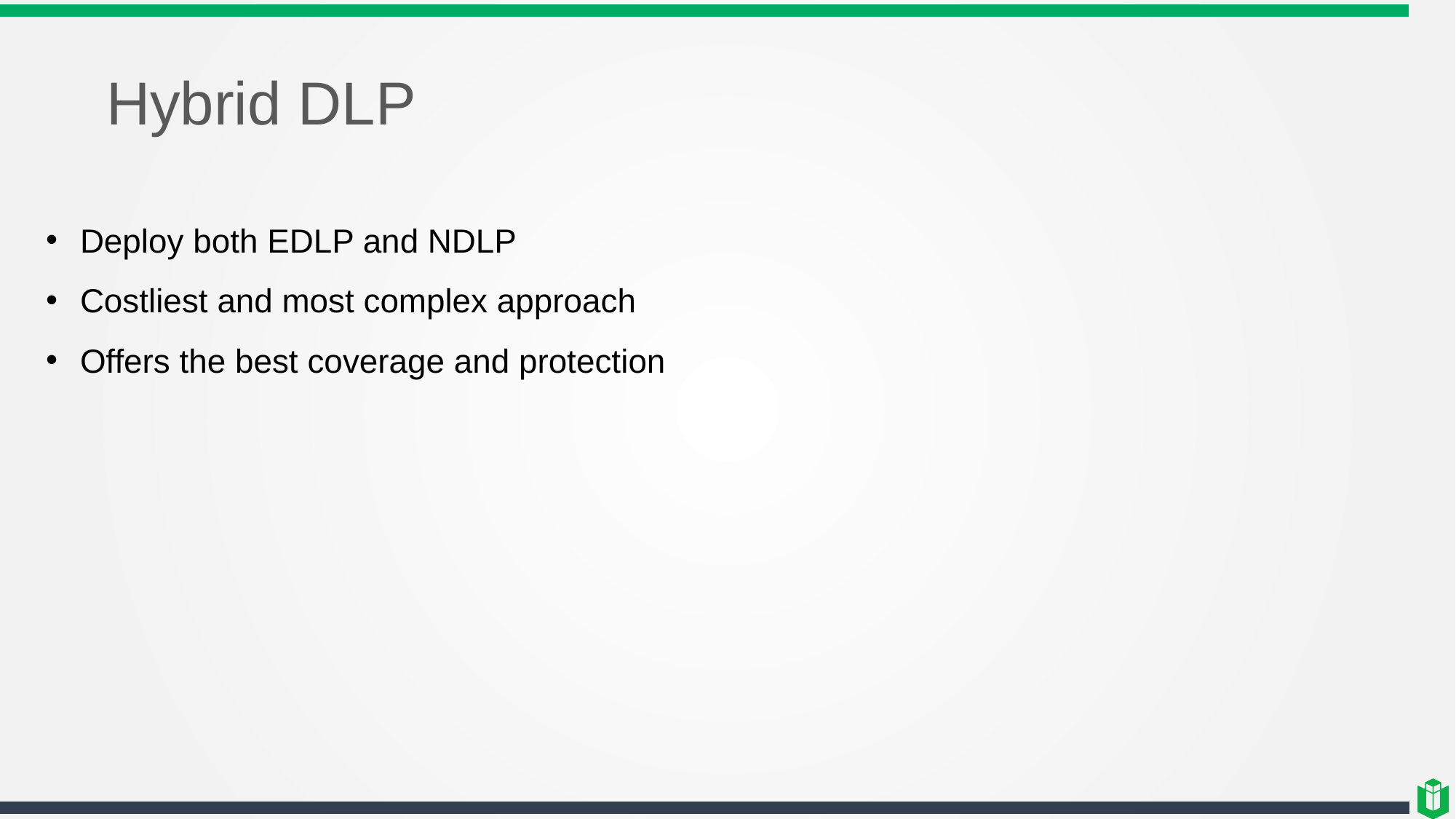

# Hybrid DLP
Deploy both EDLP and NDLP
Costliest and most complex approach
Offers the best coverage and protection